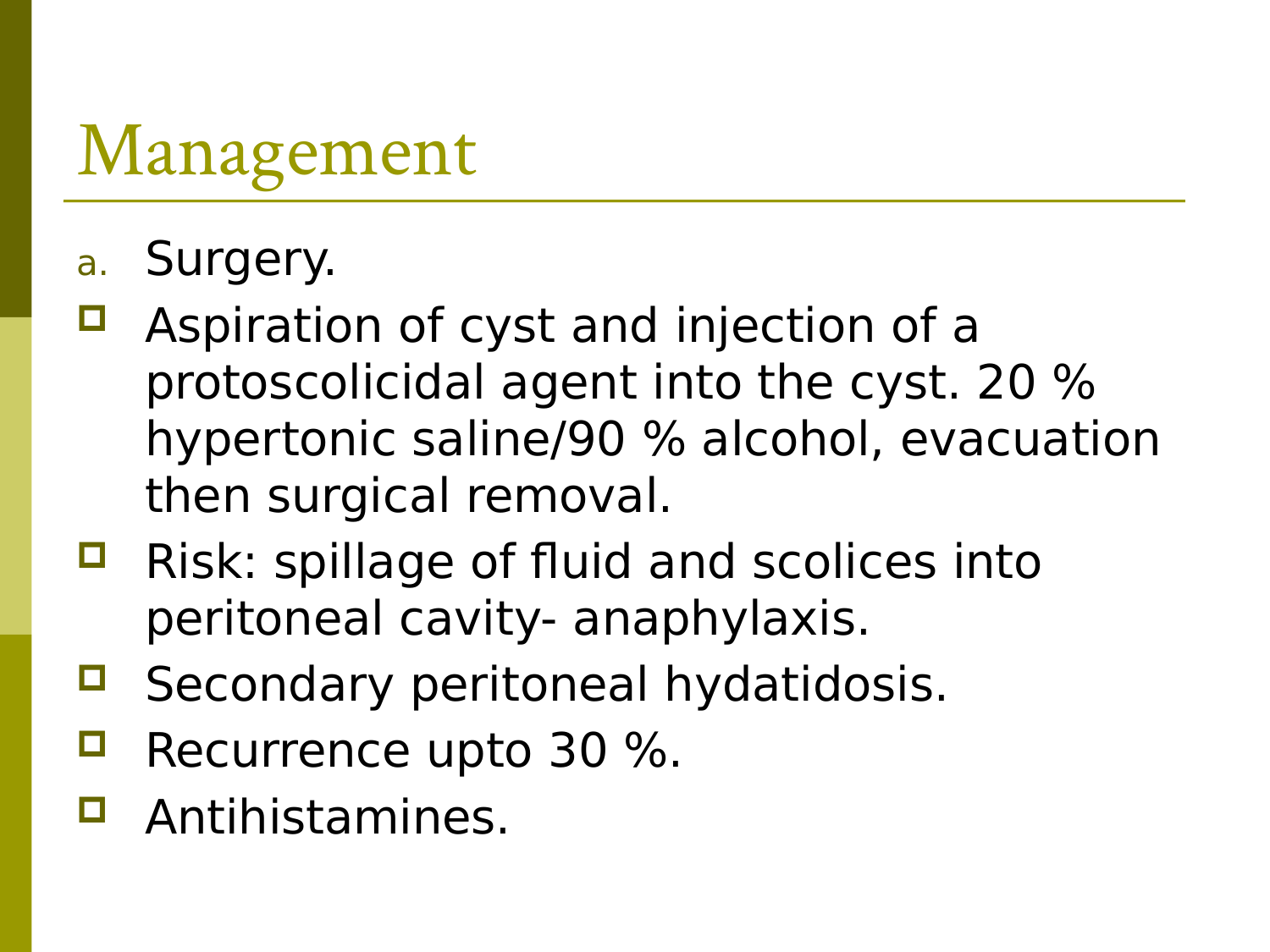

# Management
Surgery.
Aspiration of cyst and injection of a protoscolicidal agent into the cyst. 20 % hypertonic saline/90 % alcohol, evacuation then surgical removal.
Risk: spillage of fluid and scolices into peritoneal cavity- anaphylaxis.
Secondary peritoneal hydatidosis.
Recurrence upto 30 %.
Antihistamines.